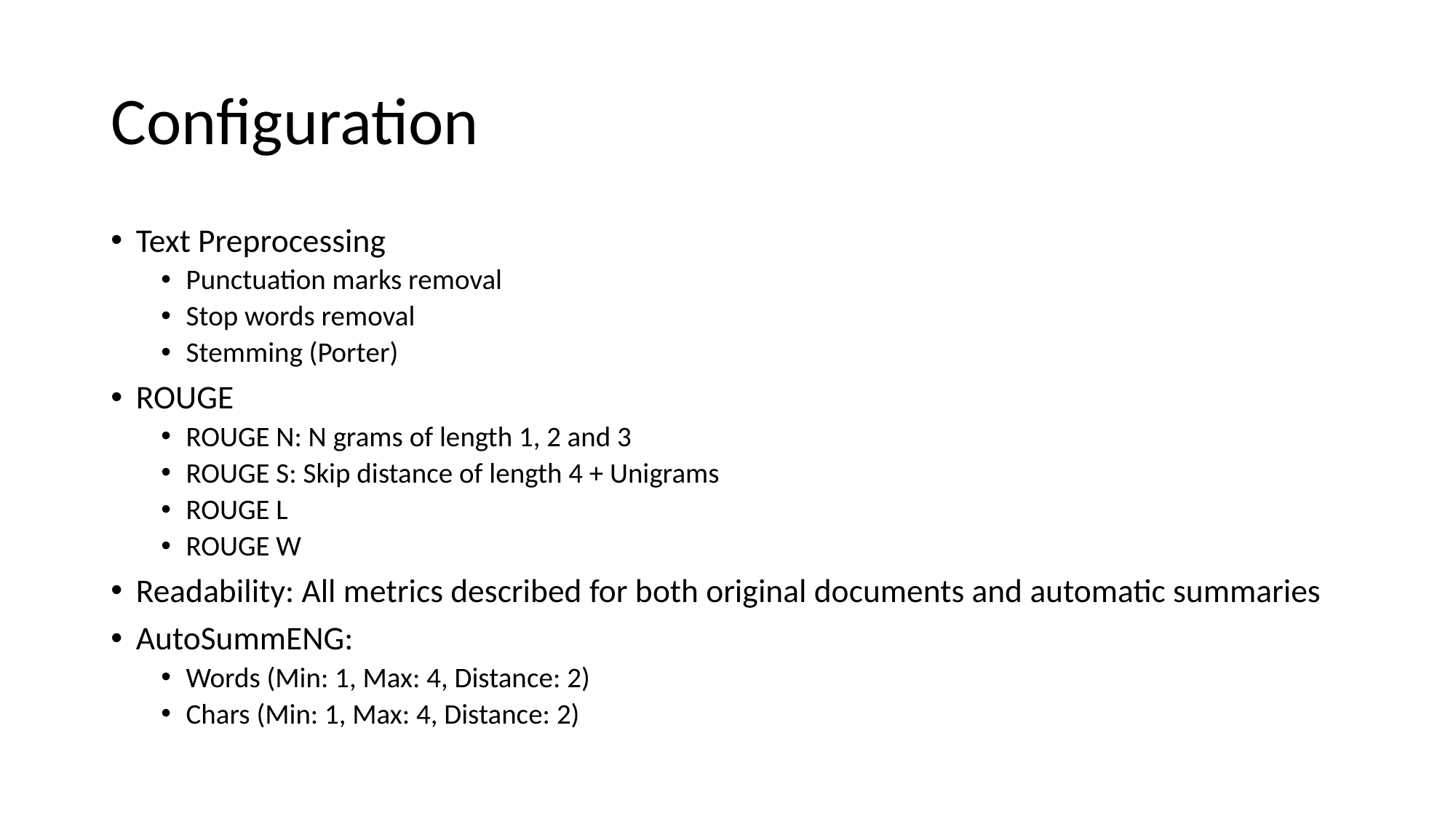

# Configuration
Text Preprocessing
Punctuation marks removal
Stop words removal
Stemming (Porter)
ROUGE
ROUGE N: N grams of length 1, 2 and 3
ROUGE S: Skip distance of length 4 + Unigrams
ROUGE L
ROUGE W
Readability: All metrics described for both original documents and automatic summaries
AutoSummENG:
Words (Min: 1, Max: 4, Distance: 2)
Chars (Min: 1, Max: 4, Distance: 2)